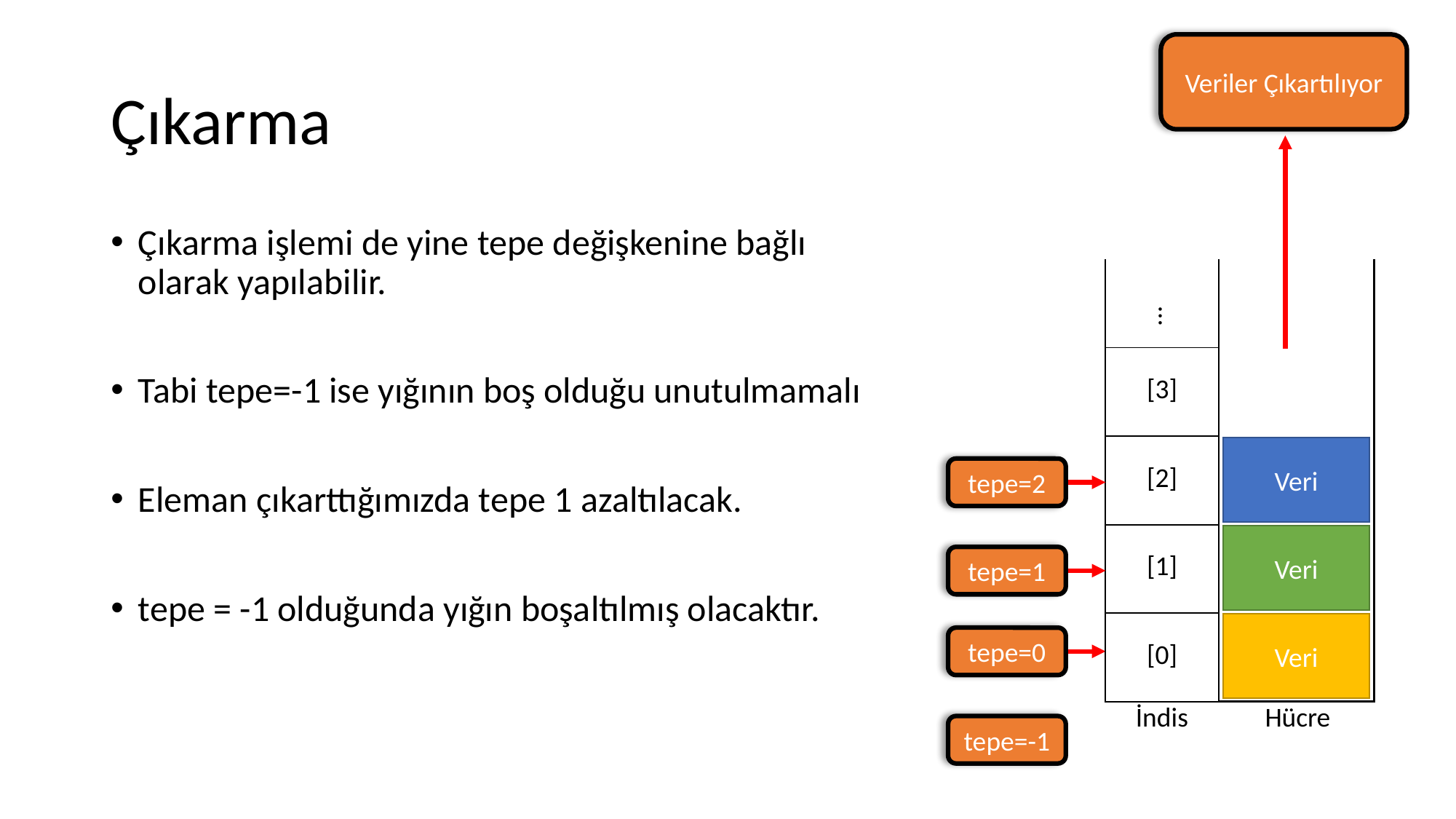

Veriler Çıkartılıyor
# Çıkarma
Çıkarma işlemi de yine tepe değişkenine bağlı olarak yapılabilir.

Tabi tepe=-1 ise yığının boş olduğu unutulmamalı

Eleman çıkarttığımızda tepe 1 azaltılacak.

tepe = -1 olduğunda yığın boşaltılmış olacaktır.

|  |
| --- |
| [3] |
| [2] |
| [1] |
| [0] |
…
Veri
tepe=2
Veri
tepe=1
Veri
tepe=0
İndis
Hücre
tepe=-1